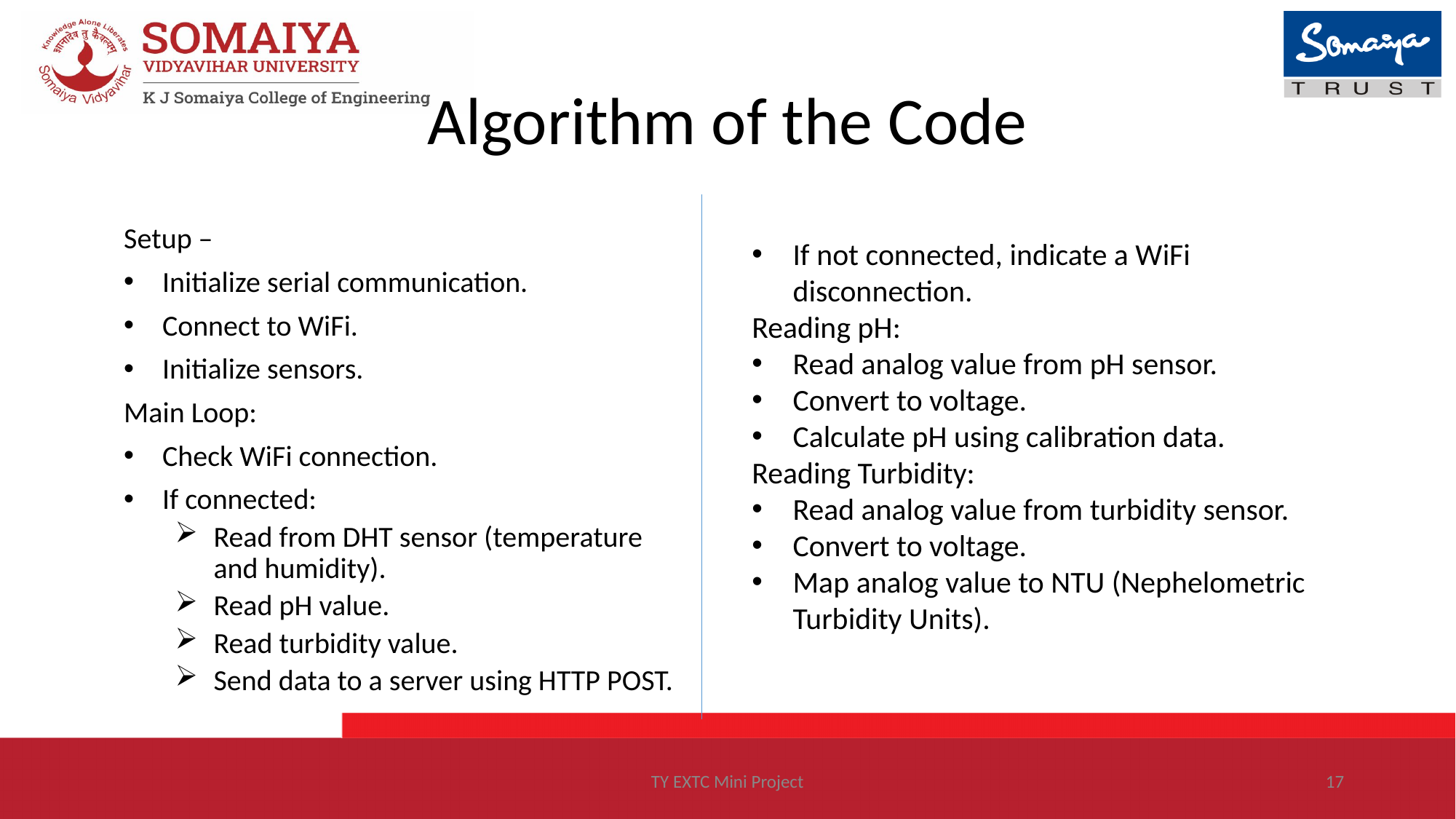

# Algorithm of the Code
Setup –
Initialize serial communication.
Connect to WiFi.
Initialize sensors.
Main Loop:
Check WiFi connection.
If connected:
Read from DHT sensor (temperature and humidity).
Read pH value.
Read turbidity value.
Send data to a server using HTTP POST.

If not connected, indicate a WiFi disconnection.
Reading pH:
Read analog value from pH sensor.
Convert to voltage.
Calculate pH using calibration data.
Reading Turbidity:
Read analog value from turbidity sensor.
Convert to voltage.
Map analog value to NTU (Nephelometric Turbidity Units).
TY EXTC Mini Project
17